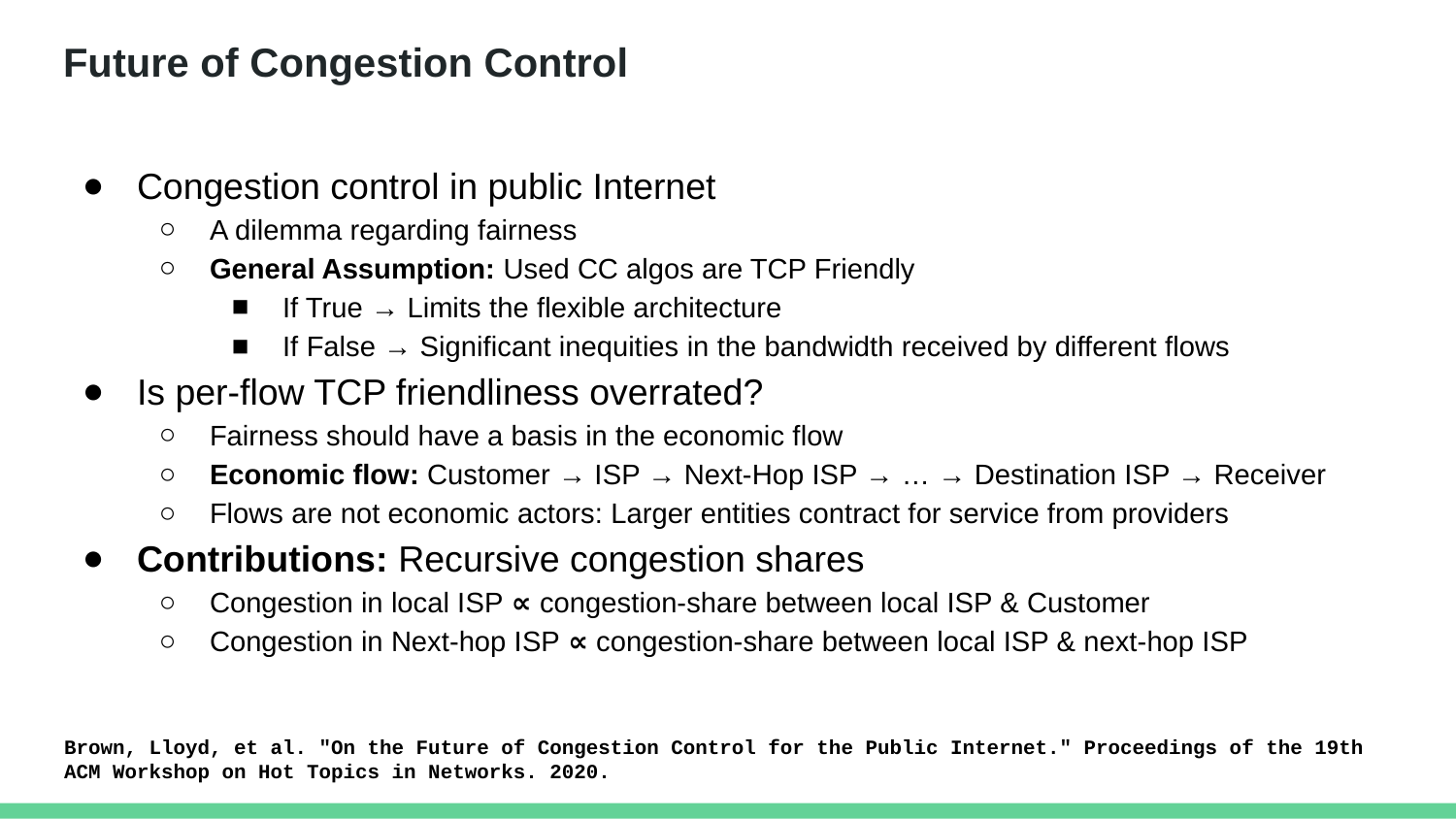

# Future of Congestion Control
Congestion control in public Internet
A dilemma regarding fairness
General Assumption: Used CC algos are TCP Friendly
If True → Limits the flexible architecture
If False → Significant inequities in the bandwidth received by different flows
Is per-flow TCP friendliness overrated?
Fairness should have a basis in the economic flow
Economic flow: Customer → ISP → Next-Hop ISP → … → Destination ISP → Receiver
Flows are not economic actors: Larger entities contract for service from providers
Contributions: Recursive congestion shares
Congestion in local ISP ∝ congestion-share between local ISP & Customer
Congestion in Next-hop ISP ∝ congestion-share between local ISP & next-hop ISP

Brown, Lloyd, et al. "On the Future of Congestion Control for the Public Internet." Proceedings of the 19th ACM Workshop on Hot Topics in Networks. 2020.